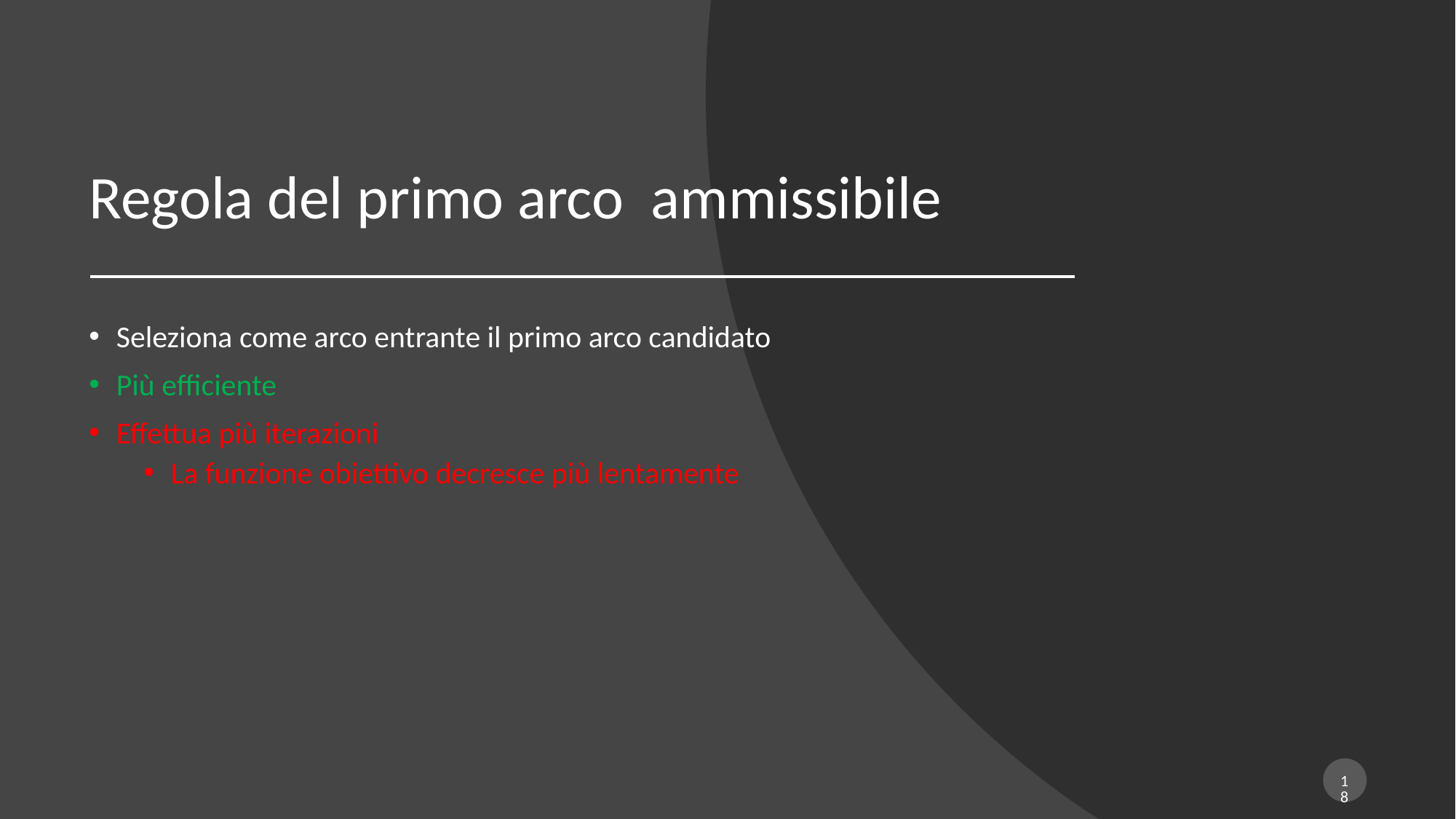

# Regola del primo arco  ammissibile
Seleziona come arco entrante il primo arco candidato
Più efficiente
Effettua più iterazioni
La funzione obiettivo decresce più lentamente
18